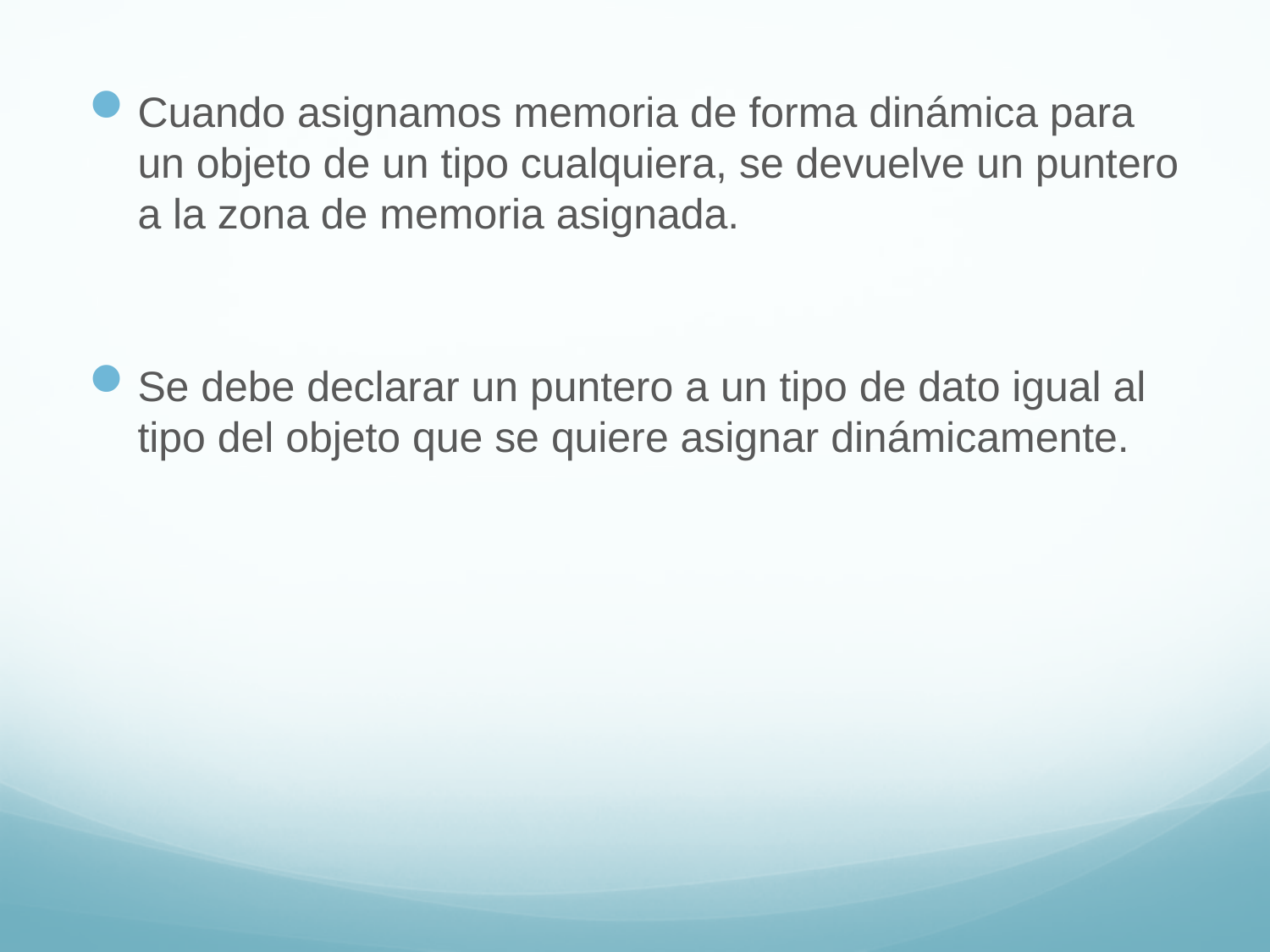

Cuando asignamos memoria de forma dinámica para un objeto de un tipo cualquiera, se devuelve un puntero a la zona de memoria asignada.

Se debe declarar un puntero a un tipo de dato igual al tipo del objeto que se quiere asignar dinámicamente.